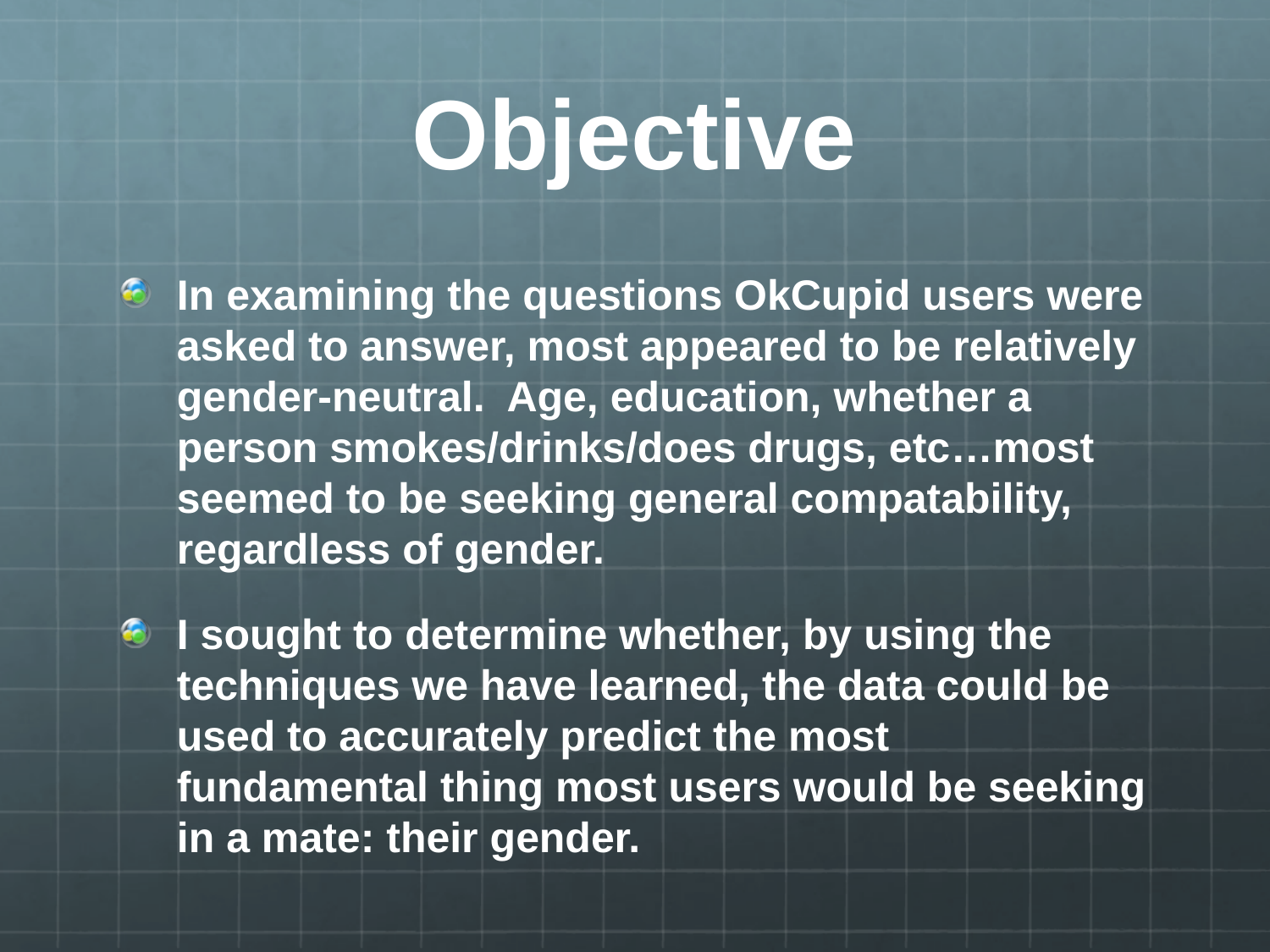

# Objective
In examining the questions OkCupid users were asked to answer, most appeared to be relatively gender-neutral.  Age, education, whether a person smokes/drinks/does drugs, etc…most seemed to be seeking general compatability, regardless of gender.
I sought to determine whether, by using the techniques we have learned, the data could be used to accurately predict the most fundamental thing most users would be seeking in a mate: their gender.